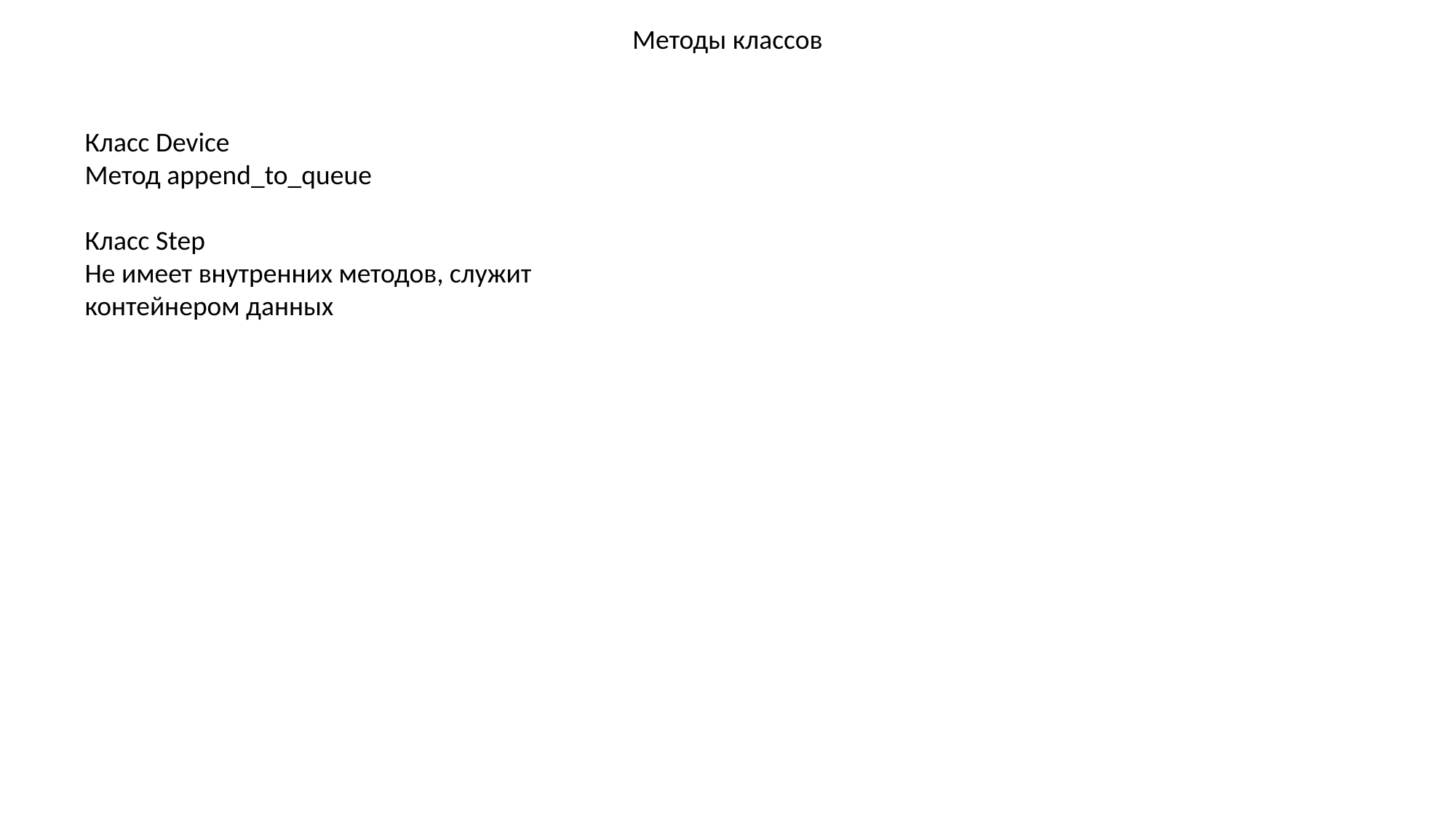

Методы классов
Класс Device
Метод append_to_queue

Класс Step
Не имеет внутренних методов, служит контейнером данных